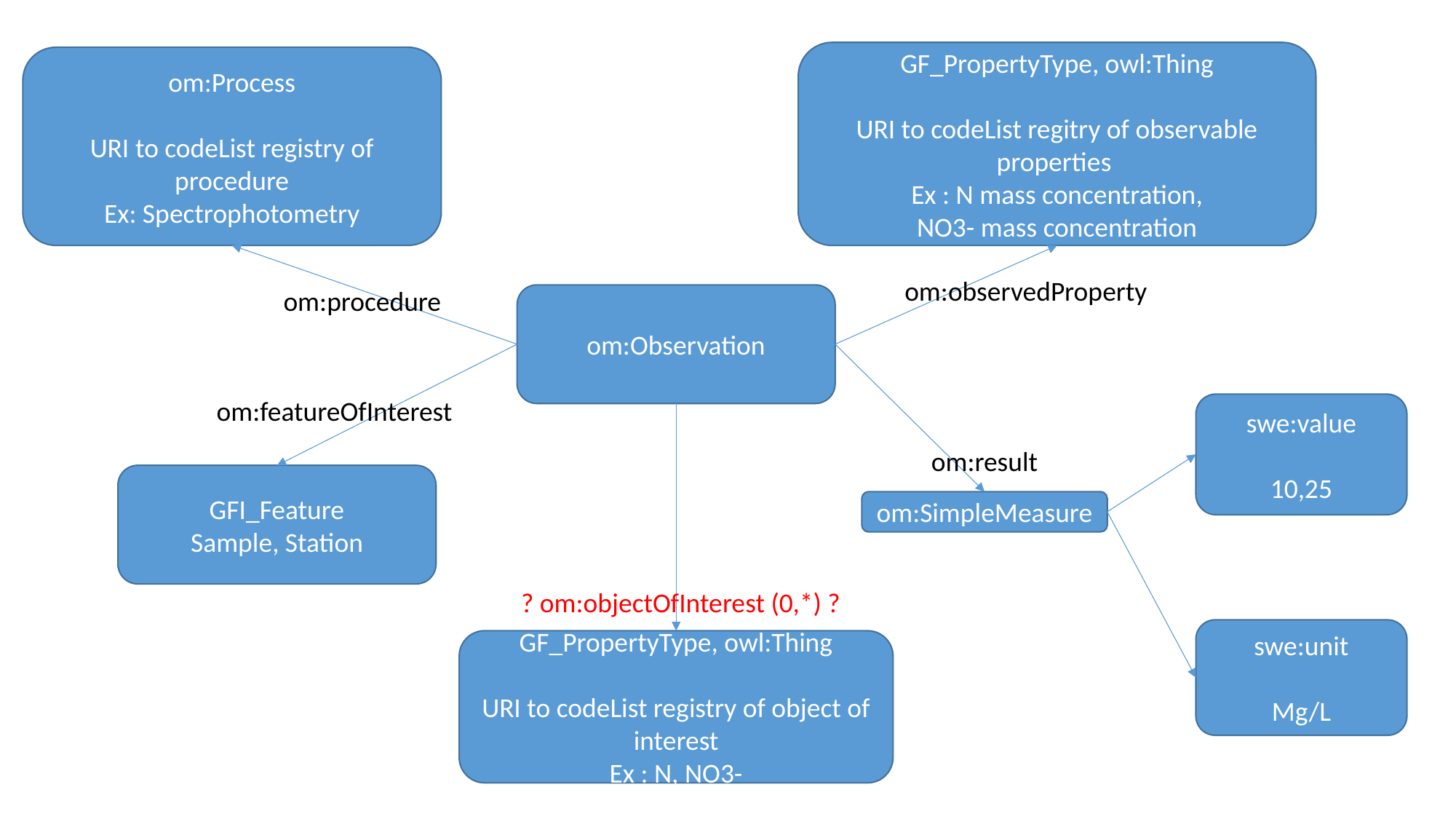

GF_PropertyType, owl:Thing

URI to codeList regitry of observable properties
Ex : N mass concentration,
NO3- mass concentration
om:Process

URI to codeList registry of procedure
Ex: Spectrophotometry
om:observedProperty
om:procedure
om:Observation
om:featureOfInterest
swe:value

10,25
om:result
GFI_Feature
Sample, Station
om:SimpleMeasure
? om:objectOfInterest (0,*) ?
swe:unit

Mg/L
GF_PropertyType, owl:Thing

URI to codeList registry of object of interest
Ex : N, NO3-